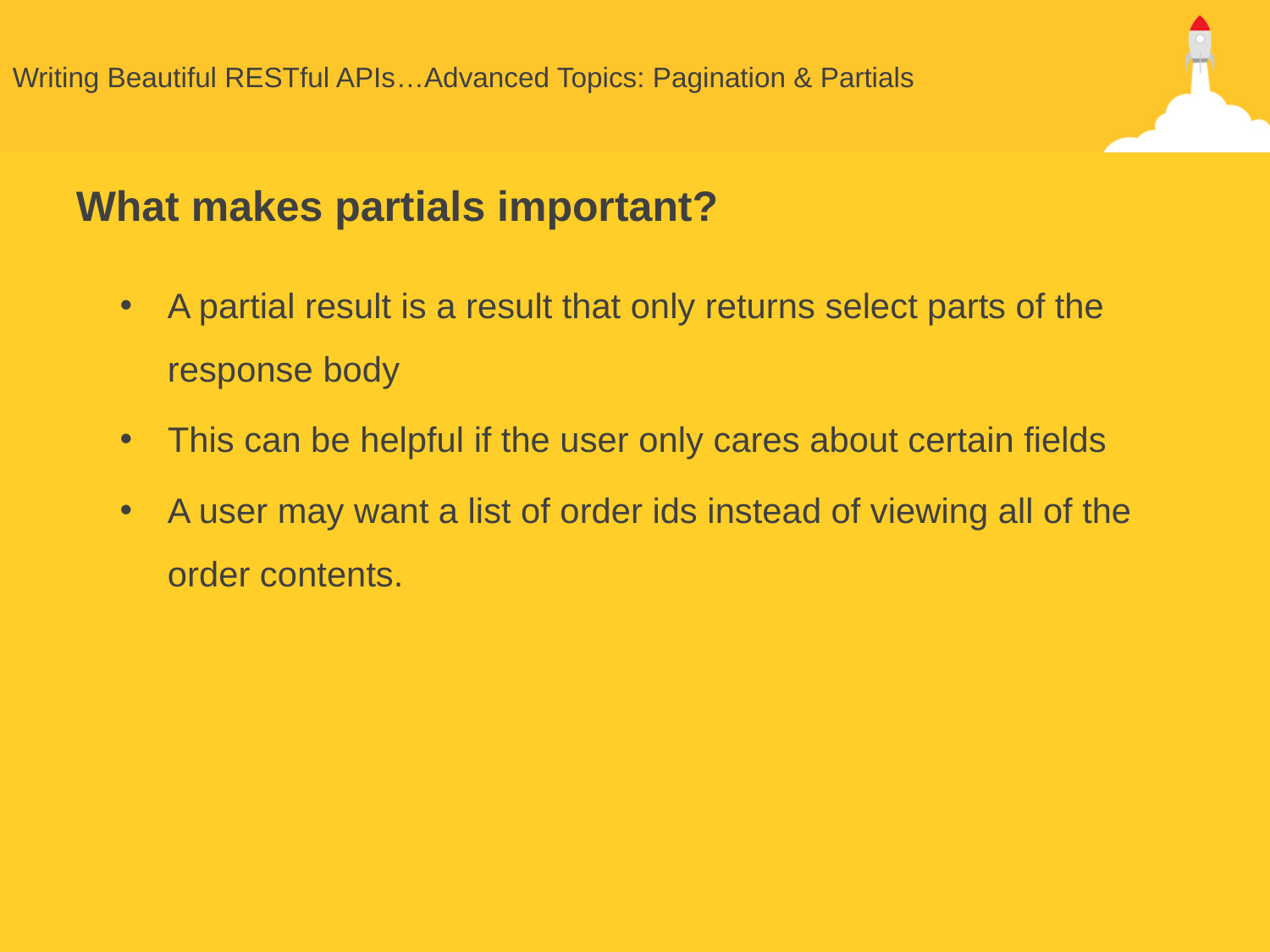

# Writing Beautiful RESTful APIs…Advanced Topics: Pagination & Partials
What makes partials important?
A partial result is a result that only returns select parts of the response body
This can be helpful if the user only cares about certain fields
A user may want a list of order ids instead of viewing all of the order contents.